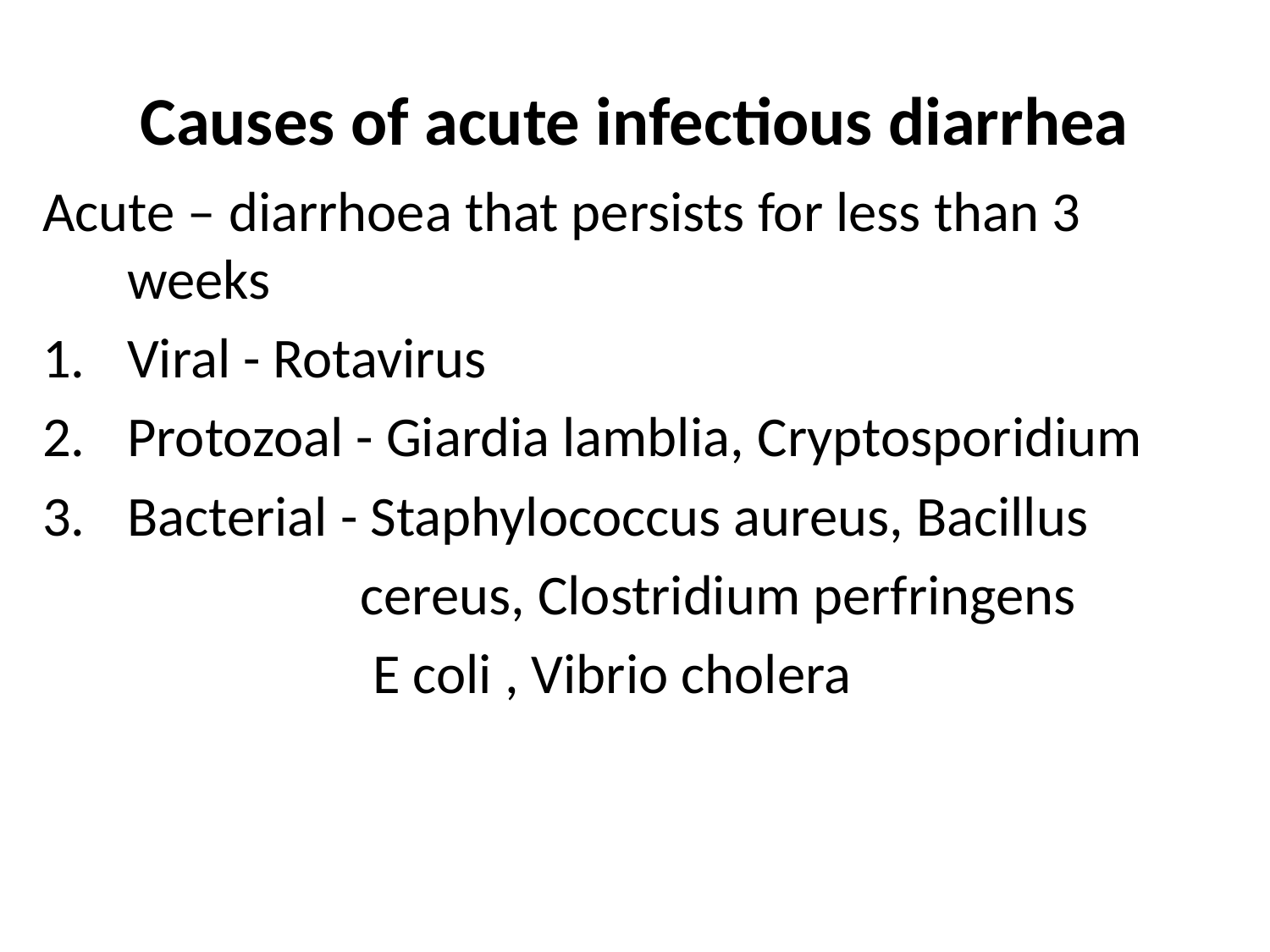

# Causes of acute infectious diarrhea
Acute – diarrhoea that persists for less than 3 weeks
Viral - Rotavirus
Protozoal - Giardia lamblia, Cryptosporidium
Bacterial - Staphylococcus aureus, Bacillus
                         cereus, Clostridium perfringens
                          E coli , Vibrio cholera